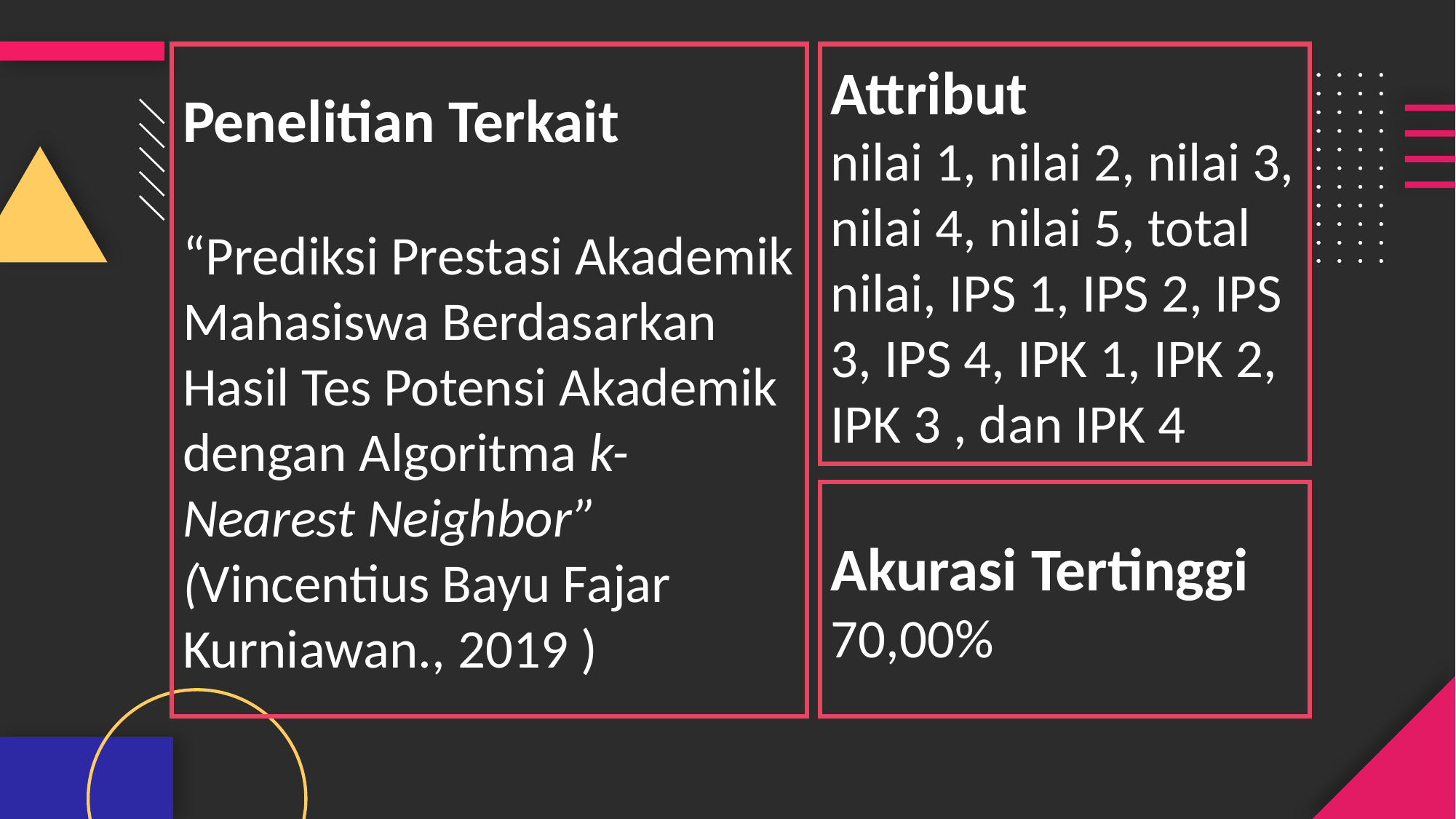

Attribut
nilai 1, nilai 2, nilai 3, nilai 4, nilai 5, total nilai, IPS 1, IPS 2, IPS 3, IPS 4, IPK 1, IPK 2, IPK 3 , dan IPK 4
Penelitian Terkait

“Prediksi Prestasi Akademik Mahasiswa Berdasarkan Hasil Tes Potensi Akademik dengan Algoritma k-Nearest Neighbor” (Vincentius Bayu Fajar Kurniawan., 2019 )
Akurasi Tertinggi
70,00%